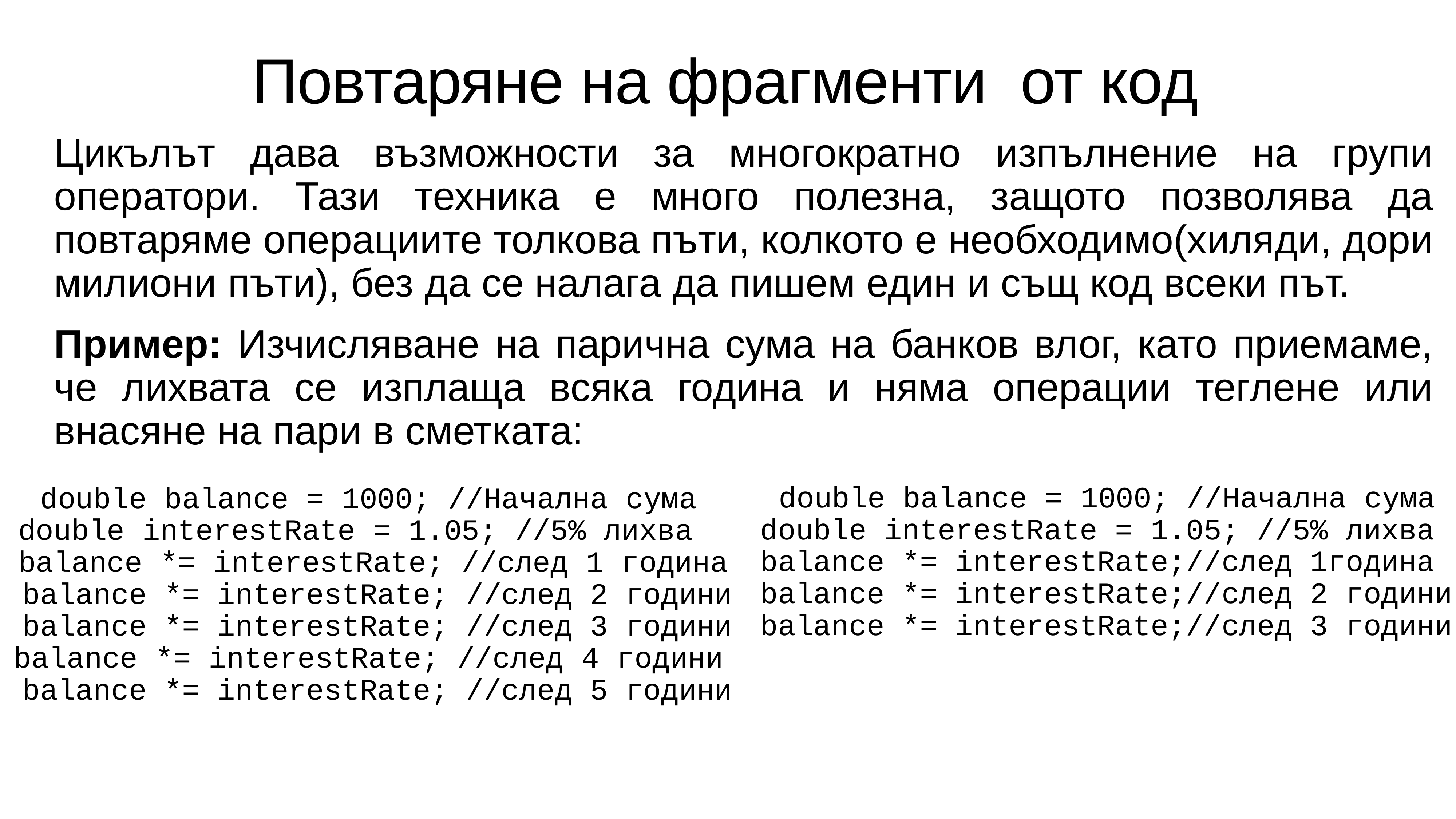

# Повтаряне на фрагменти  от код
Цикълът дава възможности за многократно изпълнение на групи оператори. Тази техника е много полезна, защото позволява да повтаряме операциите толкова пъти, колкото е необходимо(хиляди, дори милиони пъти), без да се налага да пишем един и същ код всеки път.
Пример: Изчисляване на парична сума на банков влог, като приемаме, че лихвата се изплаща всяка година и няма операции теглене или внасяне на пари в сметката:
double balance = 1000; //Начална сума
  double interestRate = 1.05; //5% лихва
  balance *= interestRate; //след 1 година
 balance *= interestRate; //след 2 години
 balance *= interestRate; //след 3 години
 balance *= interestRate; //след 4 години
 balance *= interestRate; //след 5 години
double balance = 1000; //Начална сума
double interestRate = 1.05; //5% лихва
balance *= interestRate;//след 1година
balance *= interestRate;//след 2 години
balance *= interestRate;//след 3 години